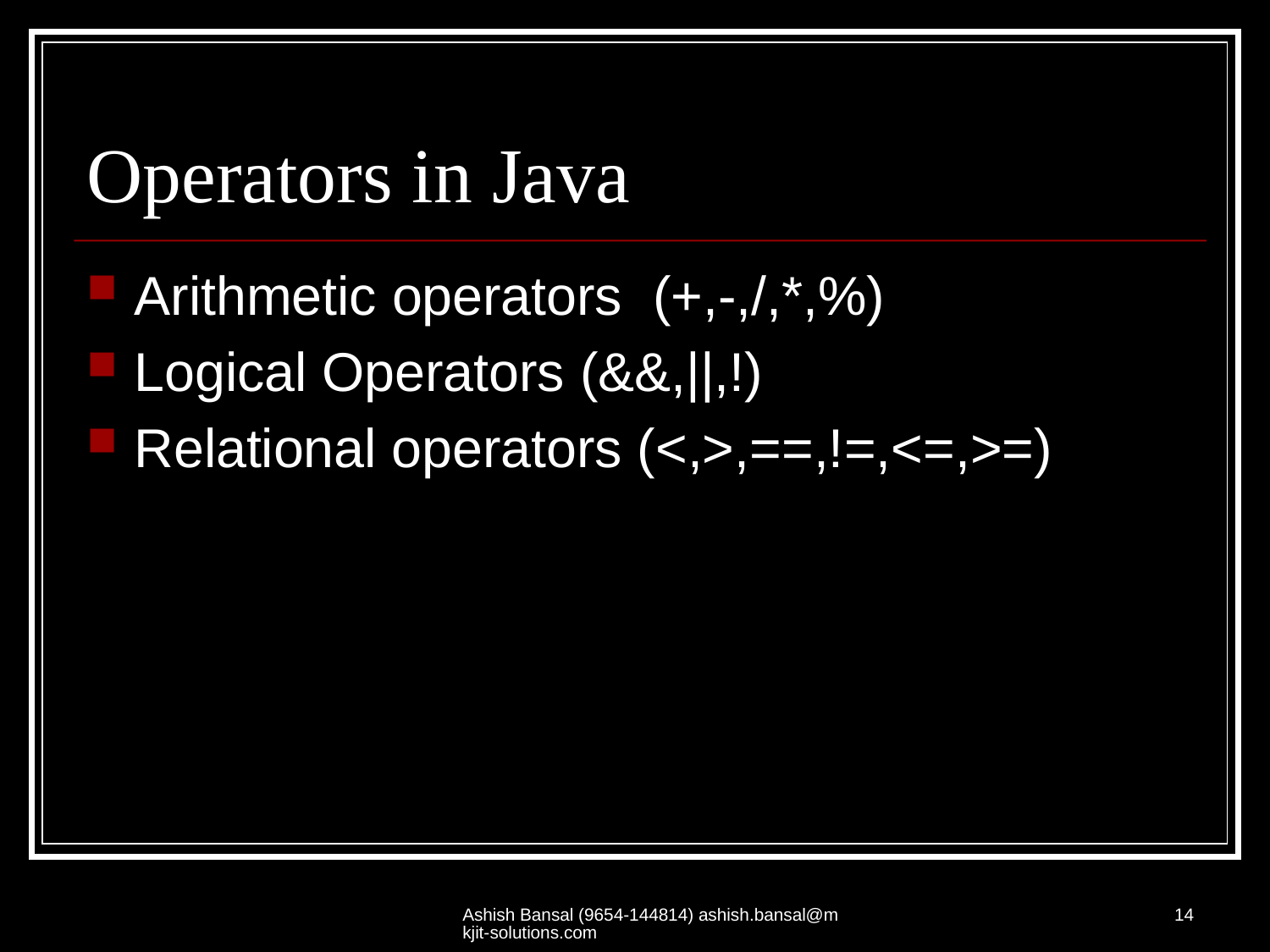

# Operators in Java
Arithmetic operators  (+,-,/,*,%)
Logical Operators (&&,||,!)
Relational operators (<,>,==,!=,<=,>=)
Ashish Bansal (9654-144814) ashish.bansal@mkjit-solutions.com
14